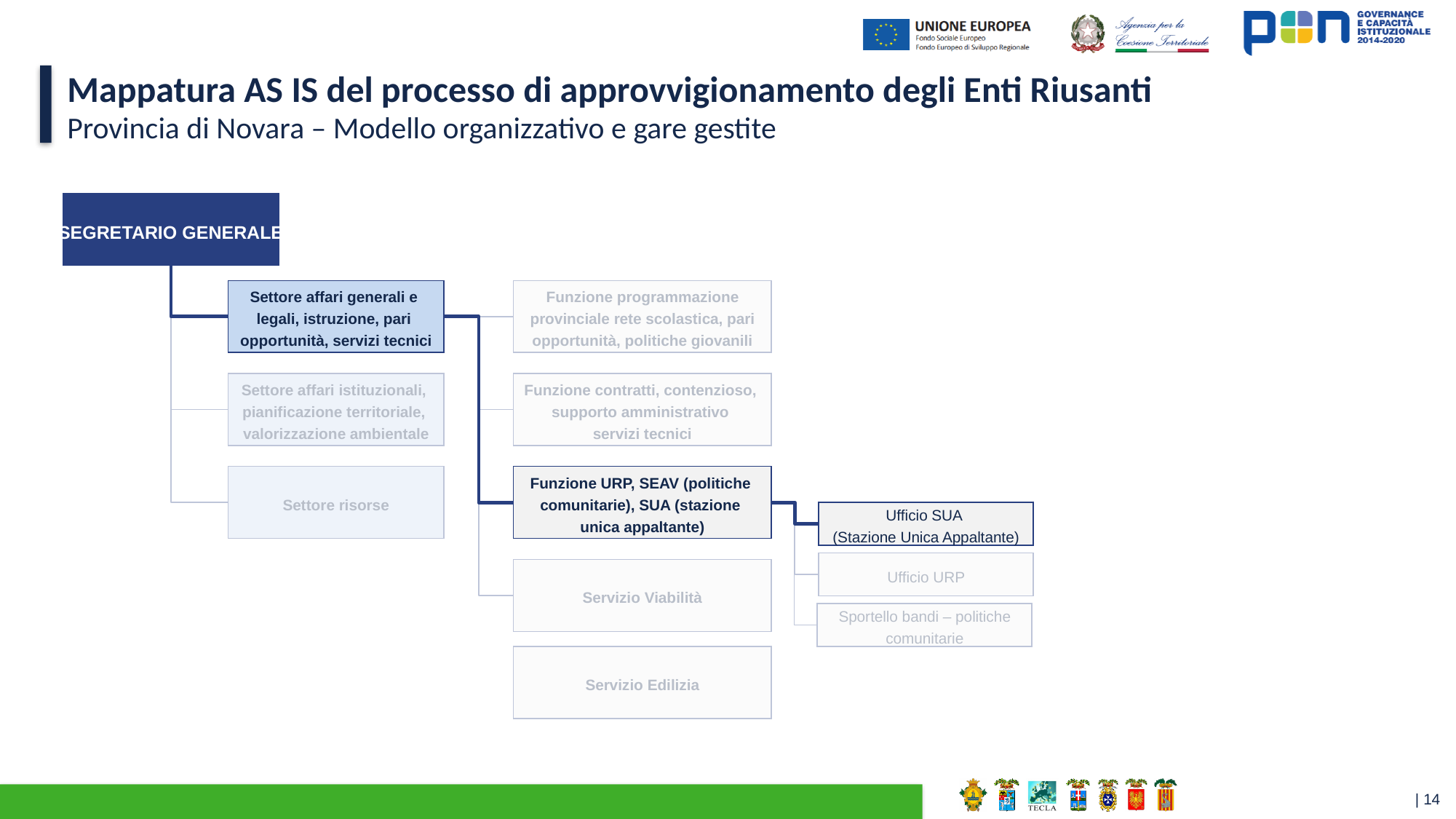

# Mappatura AS IS del processo di approvvigionamento degli Enti Riusanti
Provincia di Novara – Modello organizzativo e gare gestite
Segretario Generale

Settore affari generali e
legali, istruzione, pari
opportunità, servizi tecnici
Funzione programmazione provinciale rete scolastica, pari opportunità, politiche giovanili

Settore affari istituzionali,
pianificazione territoriale,
valorizzazione ambientale
Funzione contratti, contenzioso,
supporto amministrativo
servizi tecnici
Settore risorse
Funzione URP, SEAV (politiche
comunitarie), SUA (stazione
unica appaltante)

Ufficio SUA
(Stazione Unica Appaltante)

Ufficio URP
Servizio Viabilità
Sportello bandi – politiche
comunitarie
Servizio Edilizia